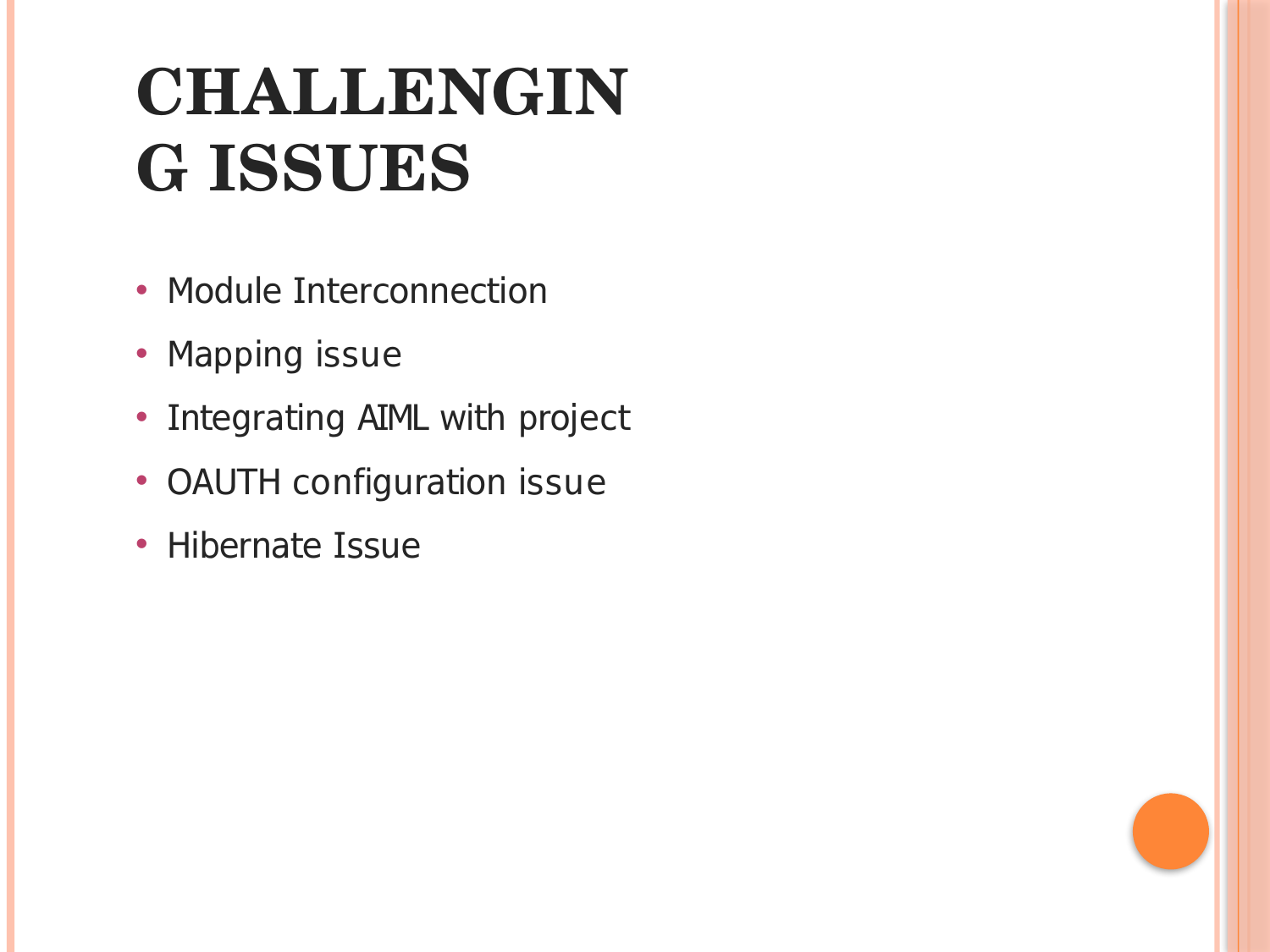

# Challenging issues
Module Interconnection
Mapping issue
Integrating AIML with project
OAUTH configuration issue
Hibernate Issue